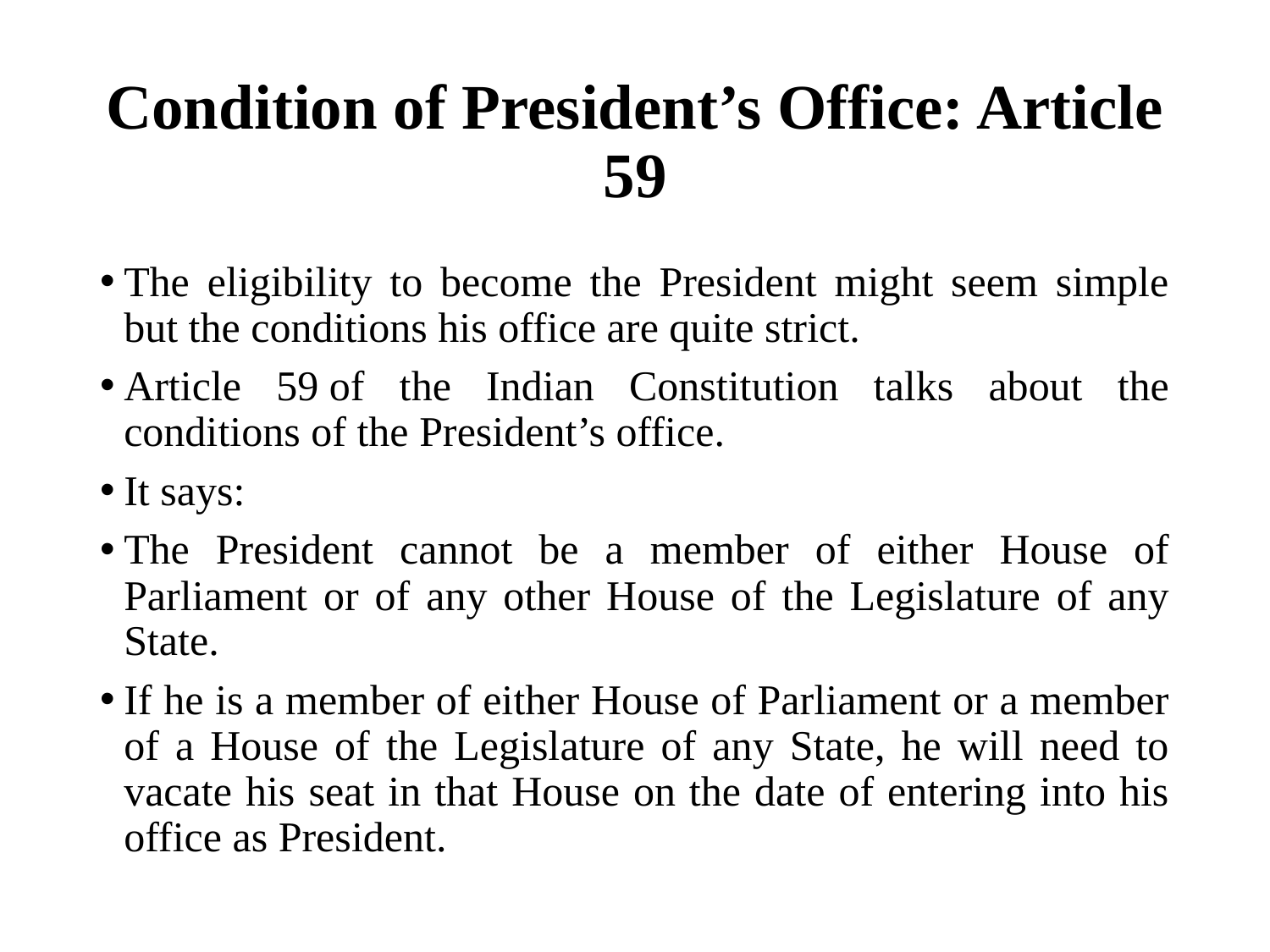

# Condition of President’s Office: Article 59
The eligibility to become the President might seem simple but the conditions his office are quite strict.
Article 59 of the Indian Constitution talks about the conditions of the President’s office.
It says:
The President cannot be a member of either House of Parliament or of any other House of the Legislature of any State.
If he is a member of either House of Parliament or a member of a House of the Legislature of any State, he will need to vacate his seat in that House on the date of entering into his office as President.